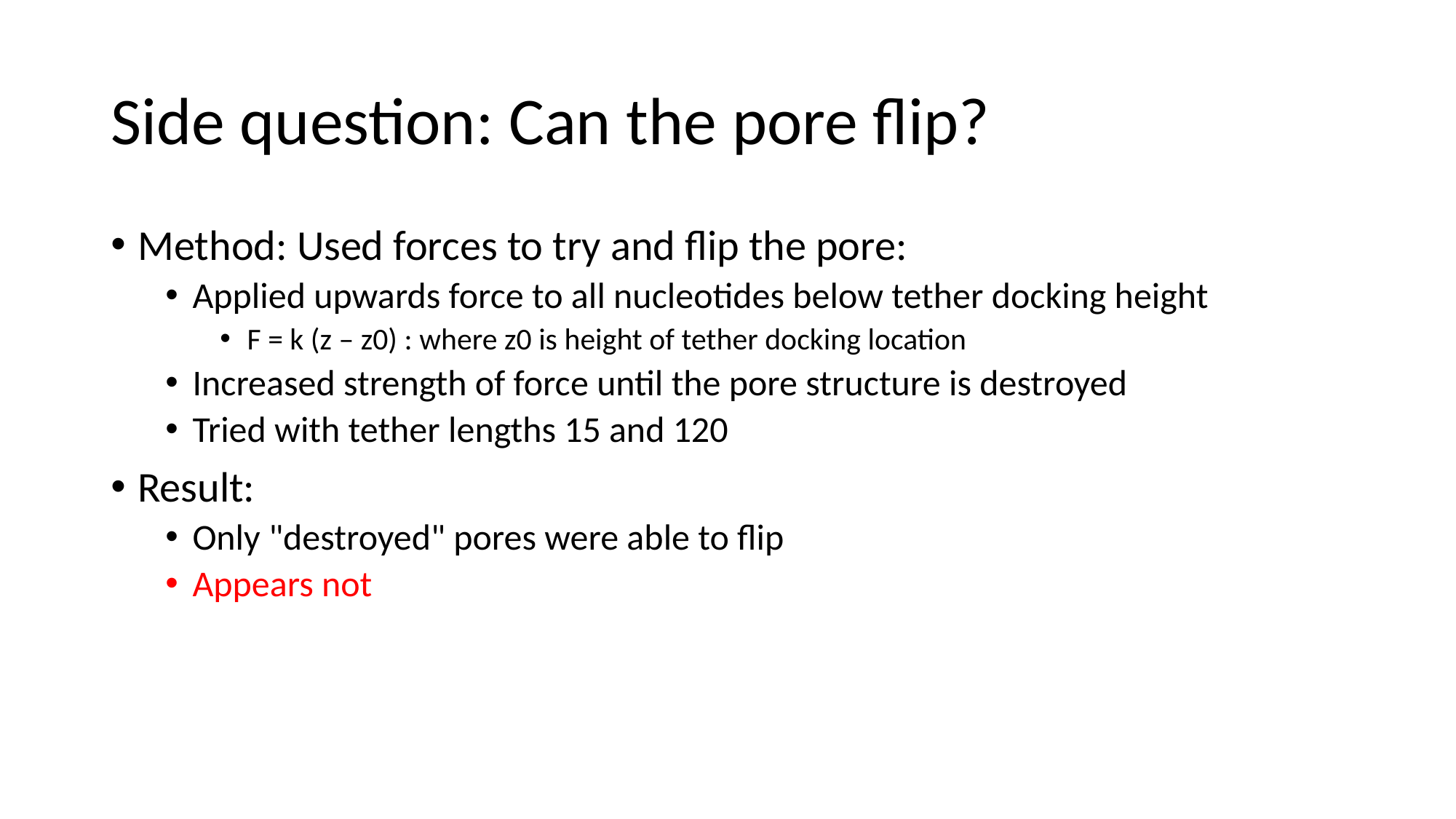

Side question: Can the pore flip?
Method: Used forces to try and flip the pore:
Applied upwards force to all nucleotides below tether docking height
F = k (z – z0) : where z0 is height of tether docking location
Increased strength of force until the pore structure is destroyed
Tried with tether lengths 15 and 120
Result:
Only "destroyed" pores were able to flip
Appears not